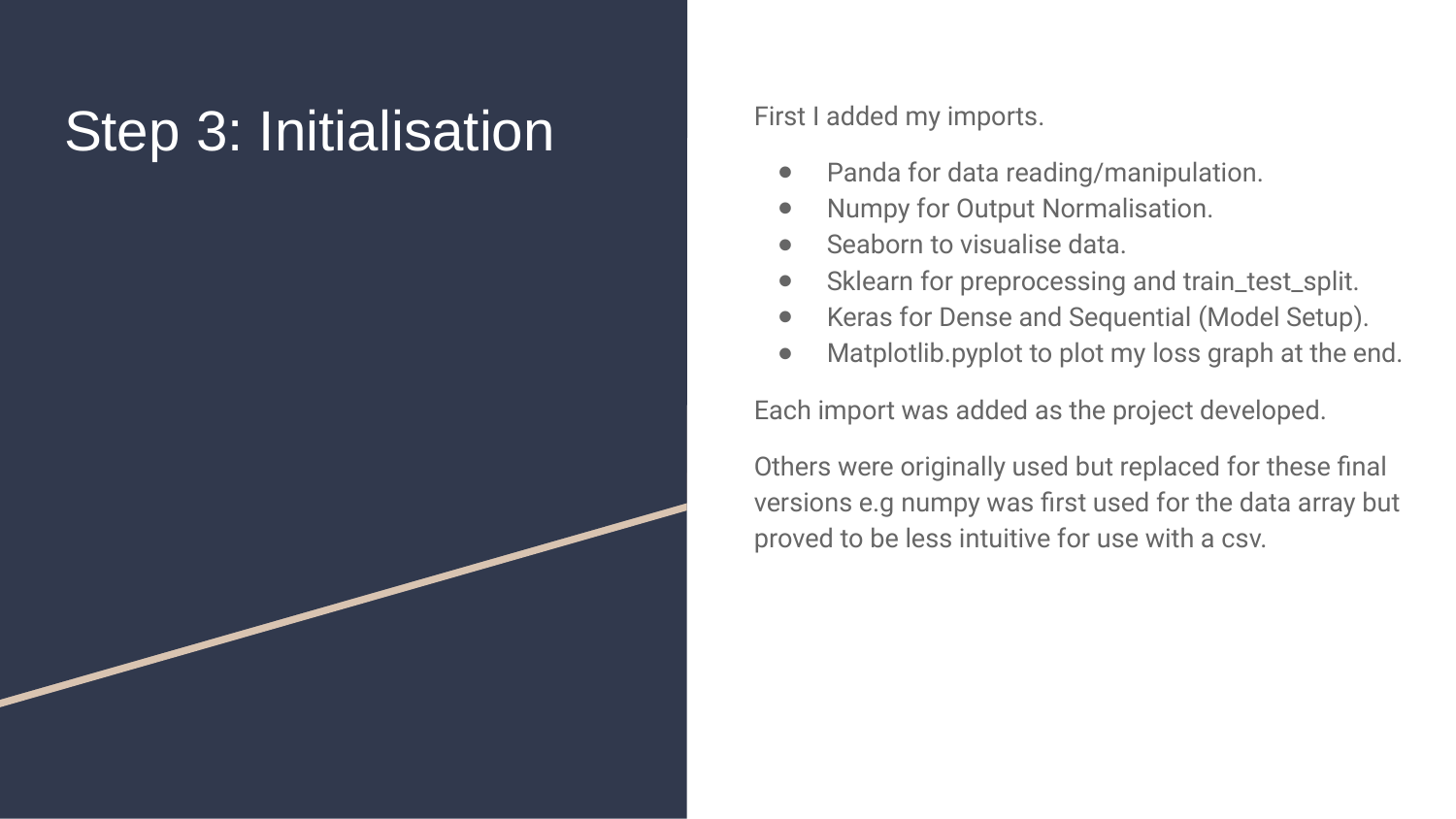

# Step 3: Initialisation
First I added my imports.
Panda for data reading/manipulation.
Numpy for Output Normalisation.
Seaborn to visualise data.
Sklearn for preprocessing and train_test_split.
Keras for Dense and Sequential (Model Setup).
Matplotlib.pyplot to plot my loss graph at the end.
Each import was added as the project developed.
Others were originally used but replaced for these final versions e.g numpy was first used for the data array but proved to be less intuitive for use with a csv.